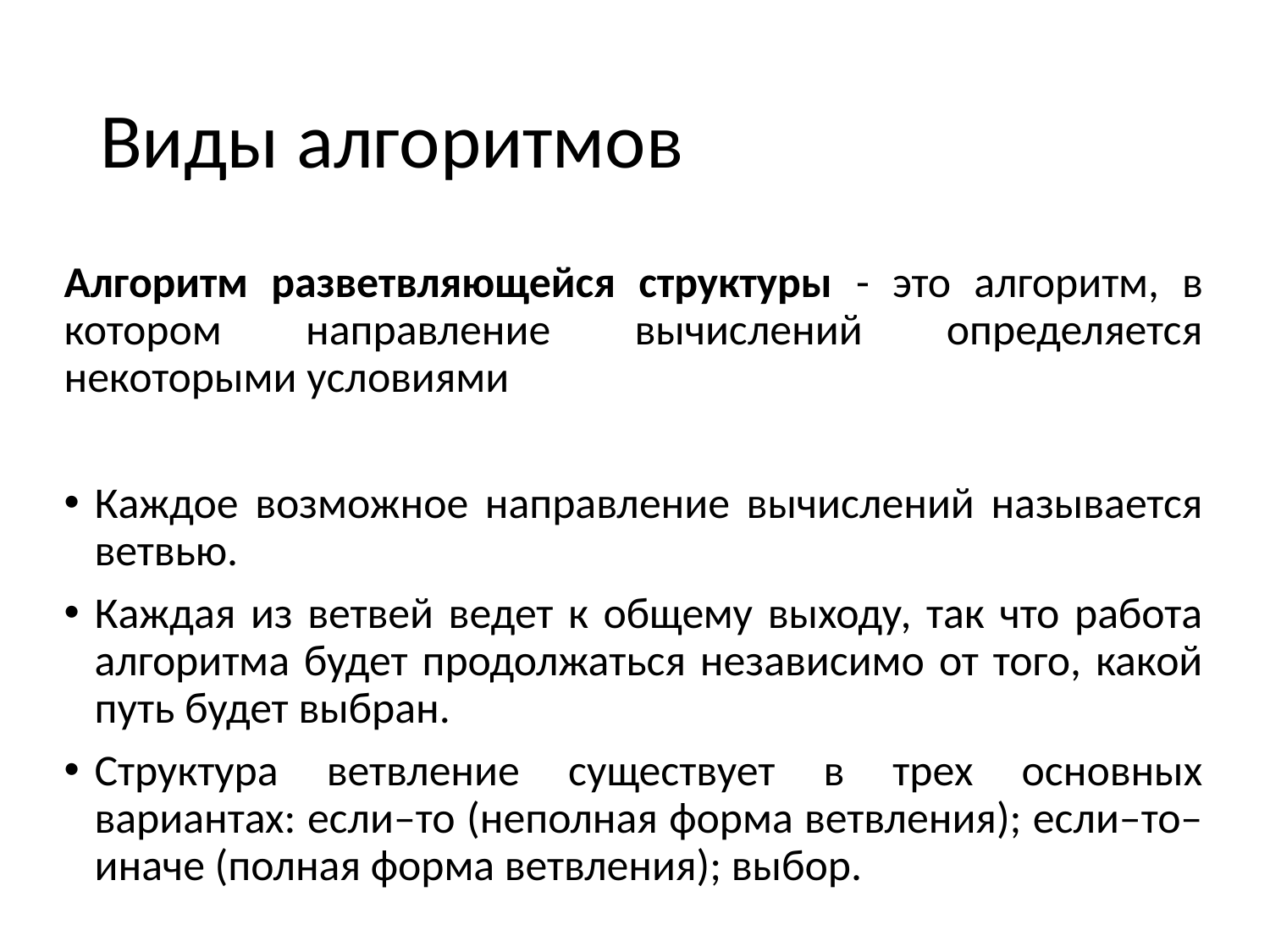

# Виды алгоритмов
Алгоритм разветвляющейся структуры - это алгоритм, в котором направление вычислений определяется некоторыми условиями

Каждое возможное направление вычислений называется ветвью.
Каждая из ветвей ведет к общему выходу, так что работа алгоритма будет продолжаться независимо от того, какой путь будет выбран.
Структура ветвление существует в трех основных вариантах: если–то (неполная форма ветвления); если–то–иначе (полная форма ветвления); выбор.